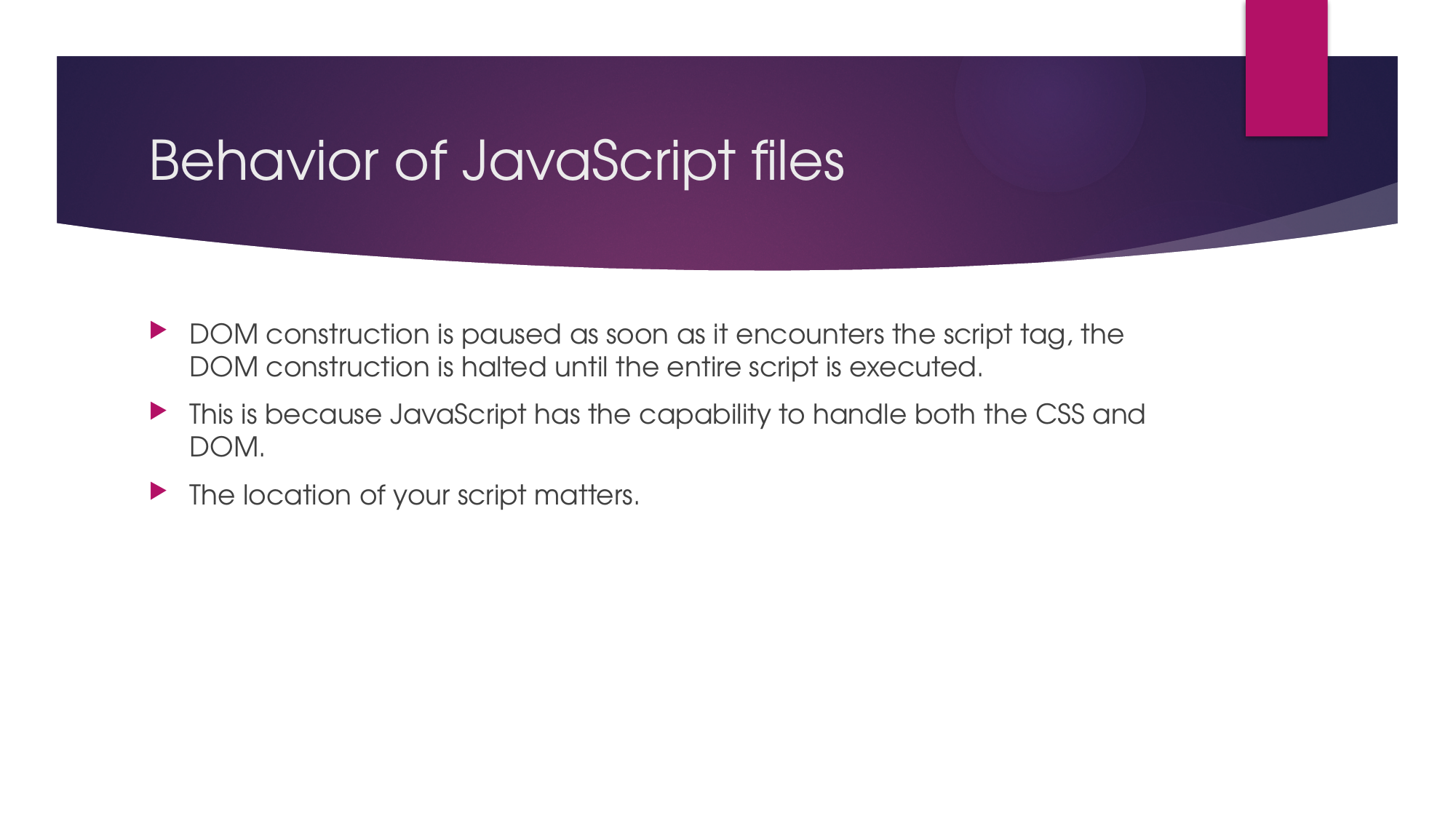

# Behavior of JavaScript files
DOM construction is paused as soon as it encounters the script tag, the DOM construction is halted until the entire script is executed.
This is because JavaScript has the capability to handle both the CSS and DOM.
The location of your script matters.